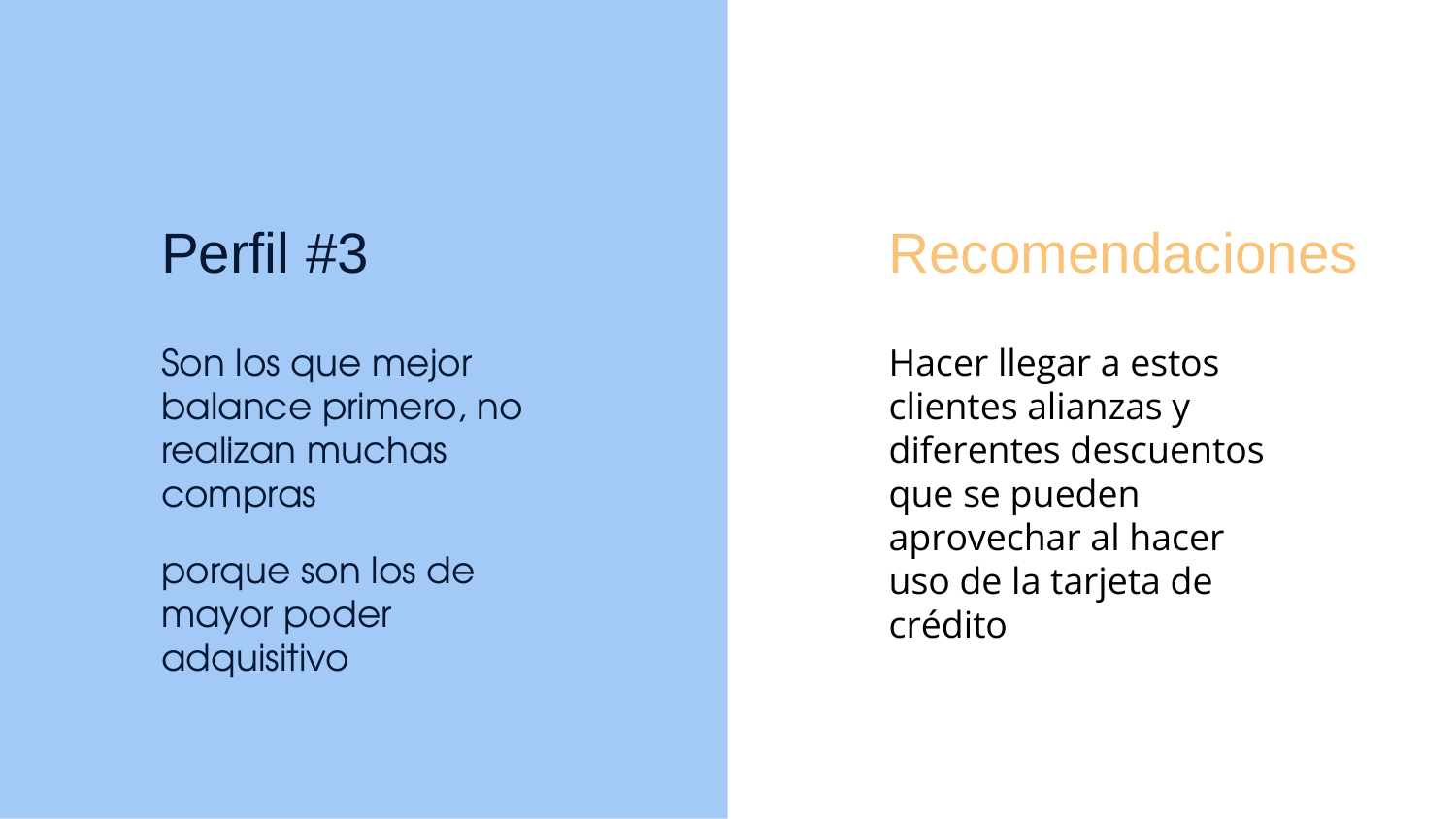

# Perfil #3
Recomendaciones
Son los que mejor balance primero, no realizan muchas compras
porque son los de mayor poder adquisitivo

Hacer llegar a estos clientes alianzas y diferentes descuentos que se pueden aprovechar al hacer uso de la tarjeta de crédito